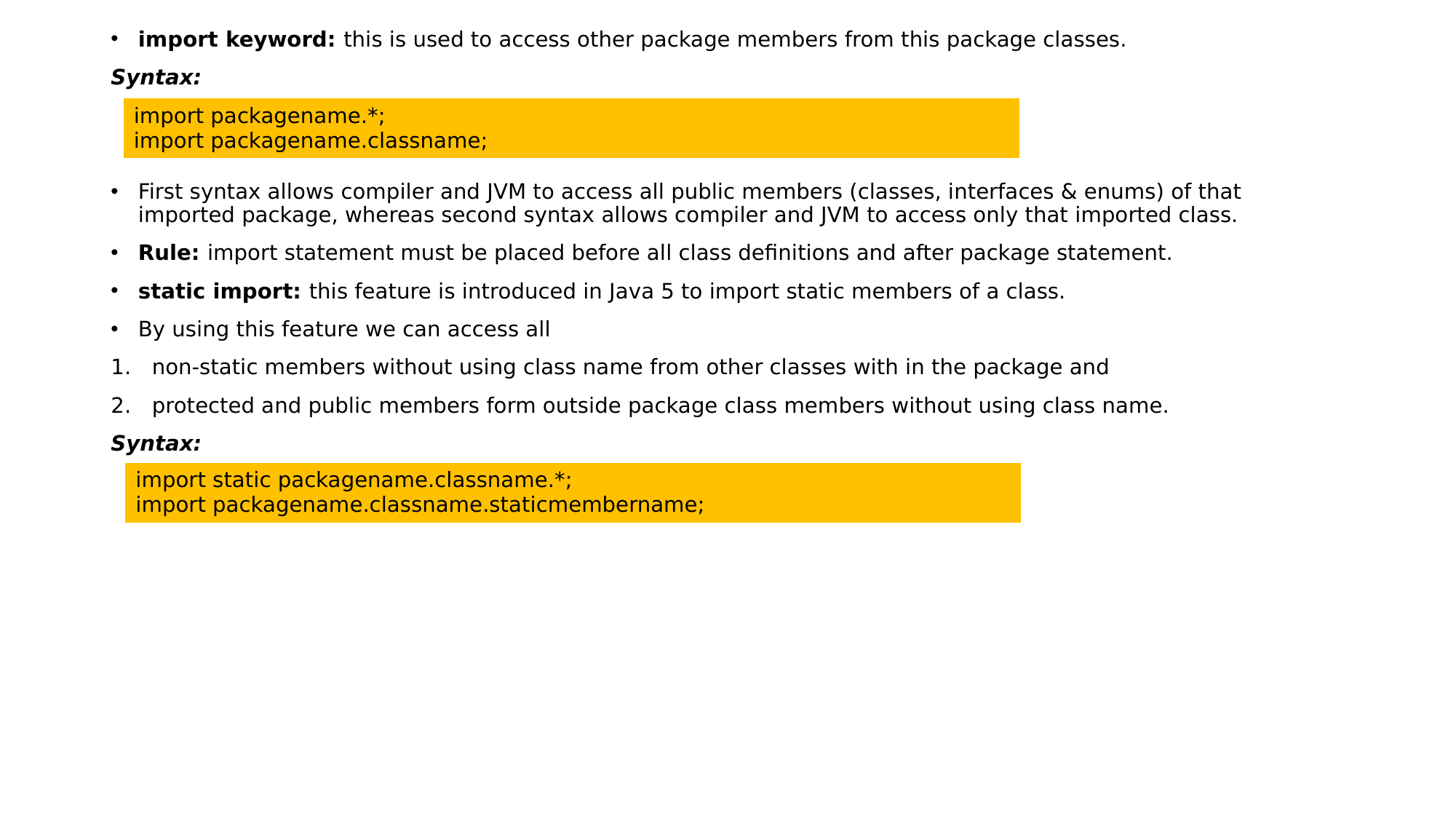

import keyword: this is used to access other package members from this package classes.
Syntax:

First syntax allows compiler and JVM to access all public members (classes, interfaces & enums) of that imported package, whereas second syntax allows compiler and JVM to access only that imported class.
Rule: import statement must be placed before all class definitions and after package statement.
static import: this feature is introduced in Java 5 to import static members of a class.
By using this feature we can access all
non-static members without using class name from other classes with in the package and
protected and public members form outside package class members without using class name.
Syntax:

| import packagename.\*; import packagename.classname; |
| --- |
| import static packagename.classname.\*; import packagename.classname.staticmembername; |
| --- |